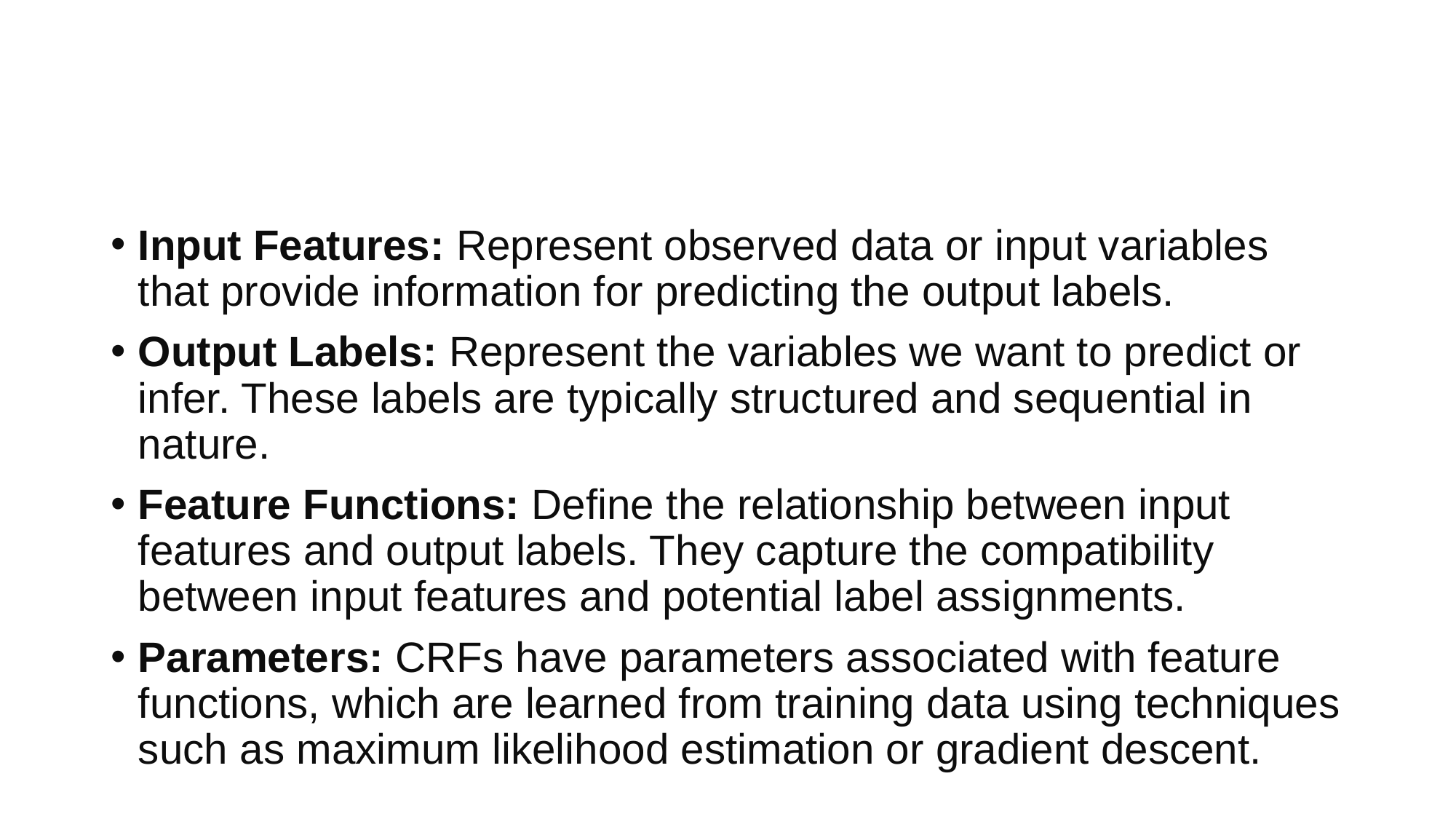

#
Input Features: Represent observed data or input variables that provide information for predicting the output labels.
Output Labels: Represent the variables we want to predict or infer. These labels are typically structured and sequential in nature.
Feature Functions: Define the relationship between input features and output labels. They capture the compatibility between input features and potential label assignments.
Parameters: CRFs have parameters associated with feature functions, which are learned from training data using techniques such as maximum likelihood estimation or gradient descent.